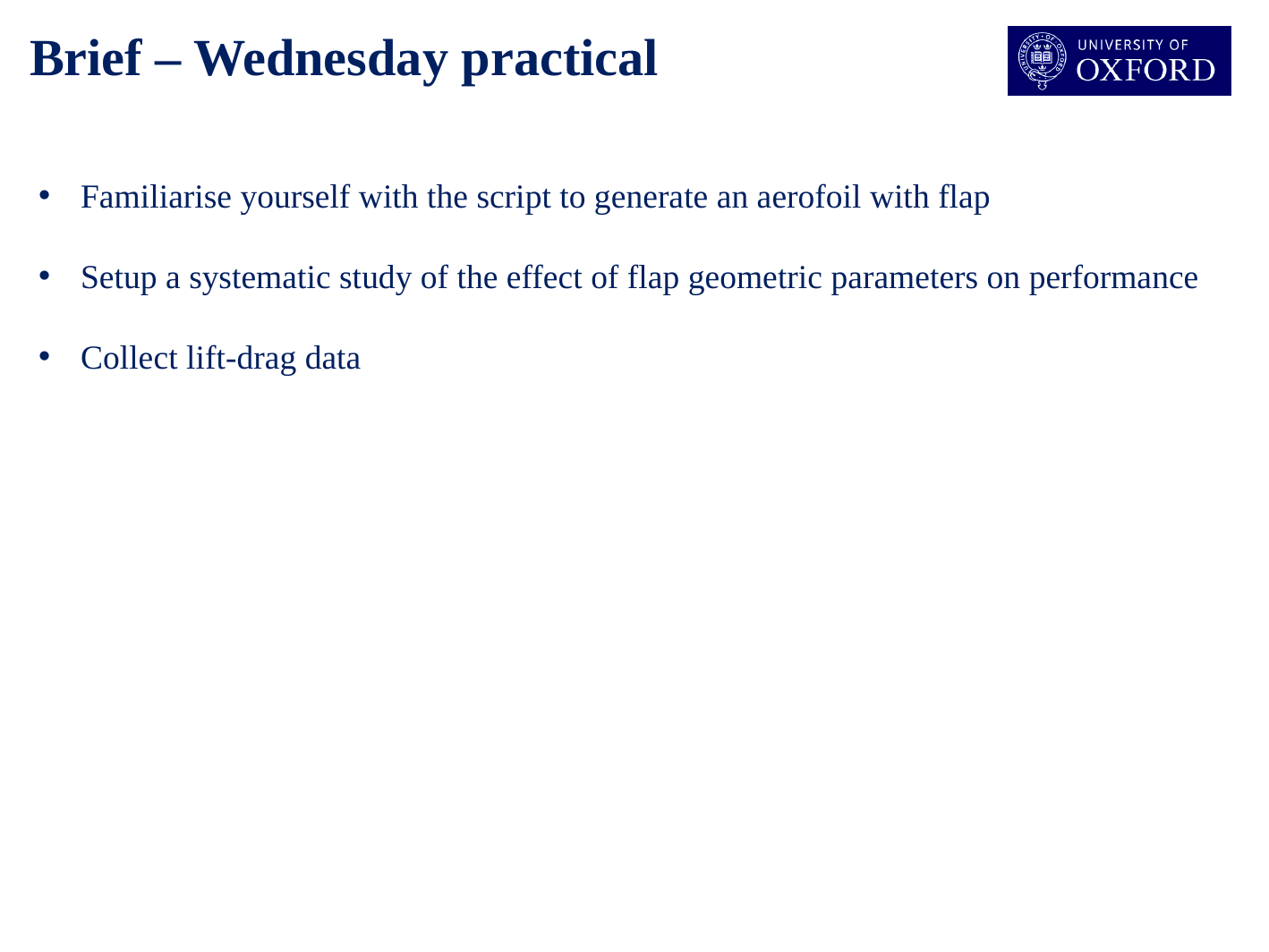

Brief – Wednesday practical
Familiarise yourself with the script to generate an aerofoil with flap

Setup a systematic study of the effect of flap geometric parameters on performance

Collect lift-drag data